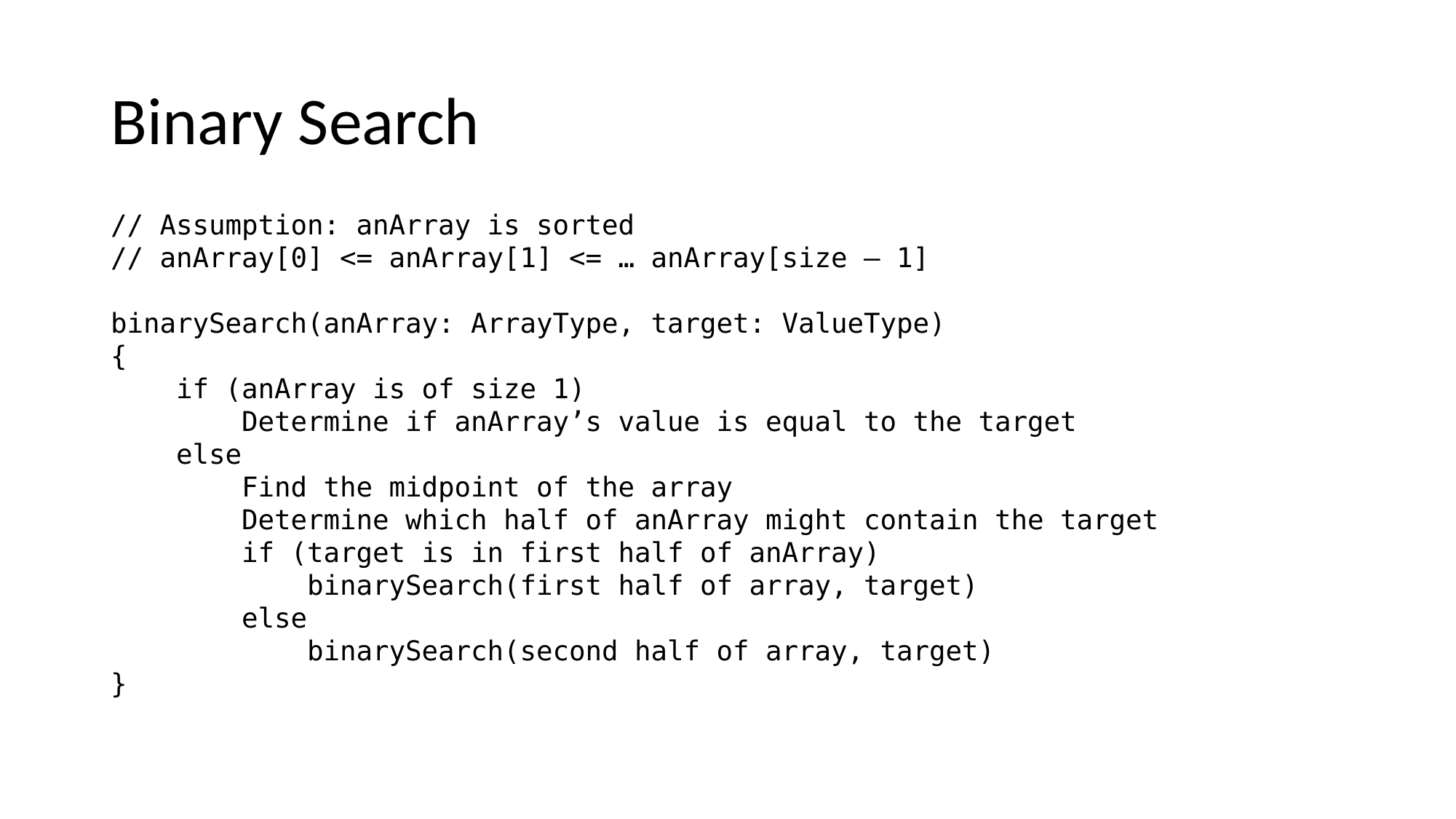

# Binary Search
// Assumption: anArray is sorted
// anArray[0] <= anArray[1] <= … anArray[size – 1]

binarySearch(anArray: ArrayType, target: ValueType)
{
    if (anArray is of size 1)
        Determine if anArray’s value is equal to the target
    else
        Find the midpoint of the array
        Determine which half of anArray might contain the target
        if (target is in first half of anArray)
            binarySearch(first half of array, target)
        else
            binarySearch(second half of array, target)
}